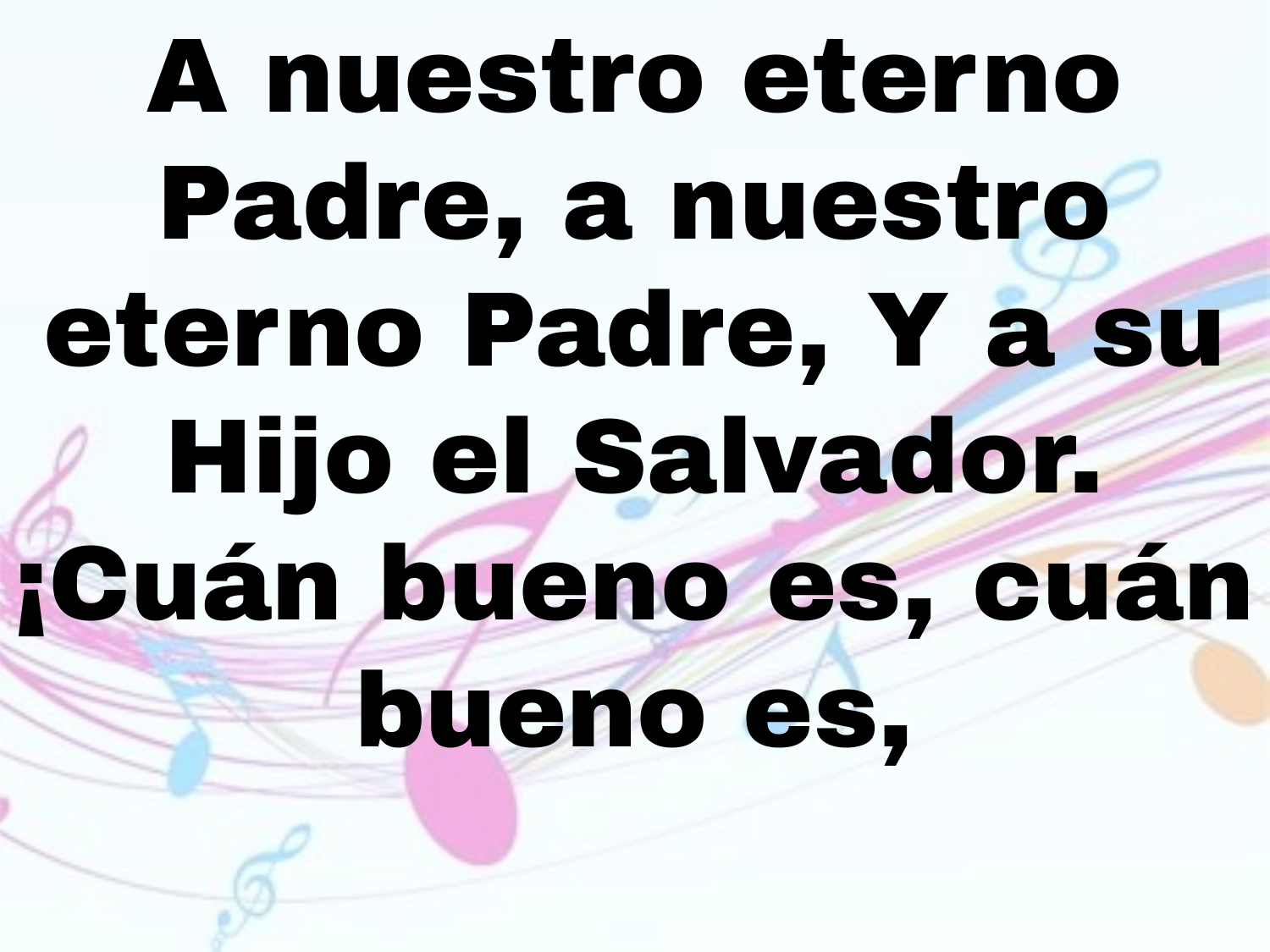

A nuestro eterno Padre, a nuestro eterno Padre, Y a su Hijo el Salvador. ¡Cuán bueno es, cuán bueno es,